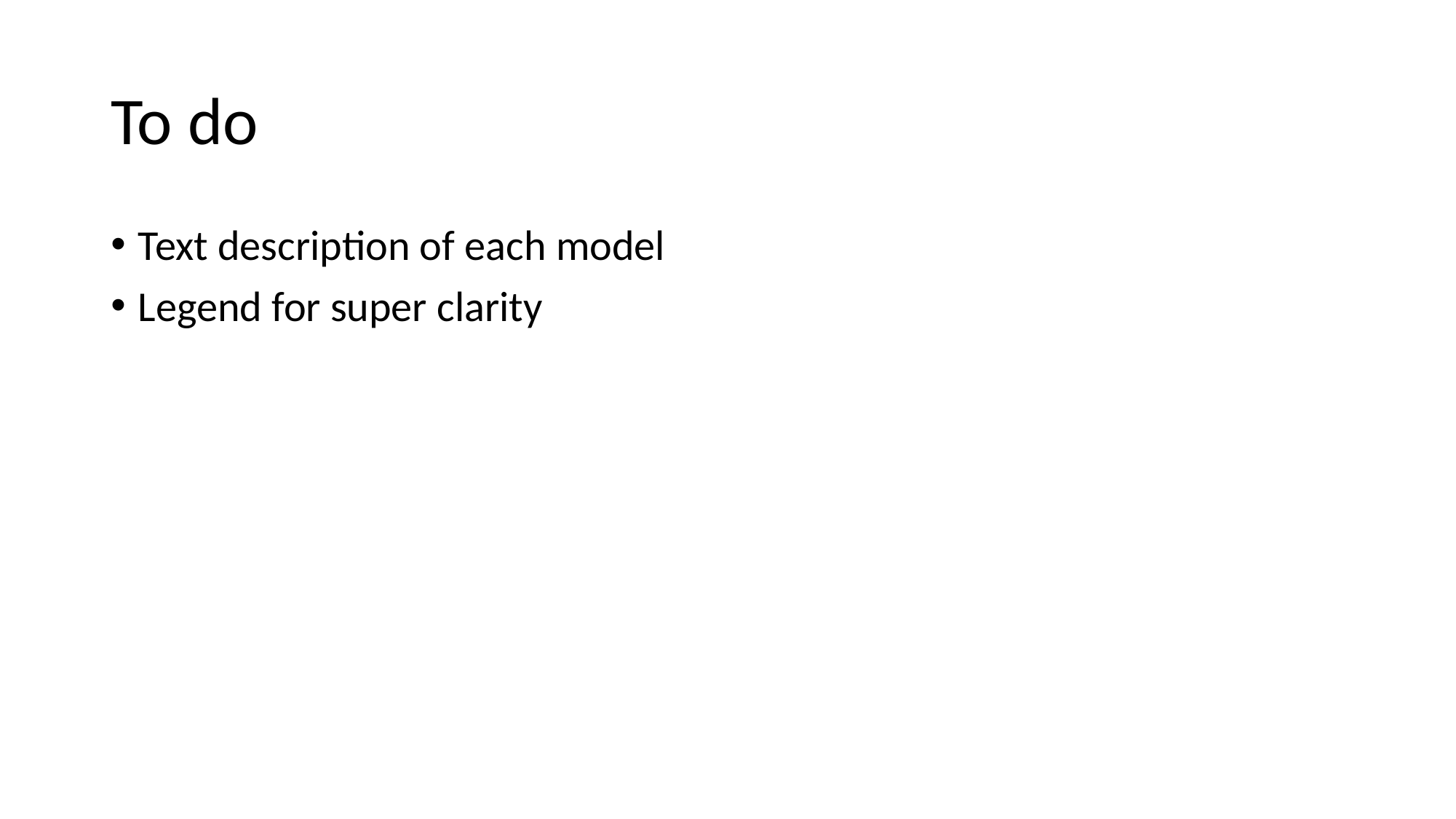

# To do
Text description of each model
Legend for super clarity